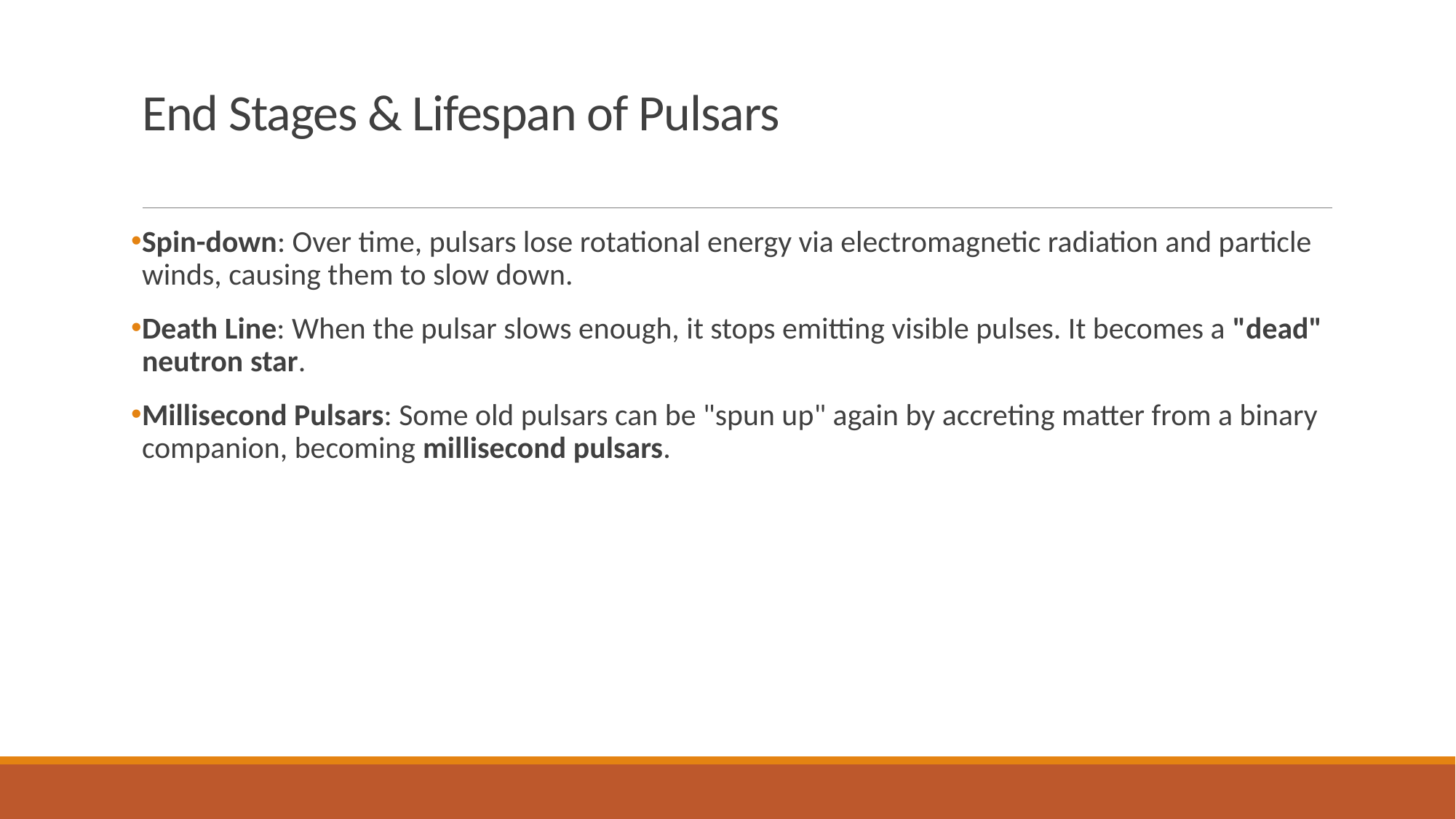

# End Stages & Lifespan of Pulsars
Spin-down: Over time, pulsars lose rotational energy via electromagnetic radiation and particle winds, causing them to slow down.
Death Line: When the pulsar slows enough, it stops emitting visible pulses. It becomes a "dead" neutron star.
Millisecond Pulsars: Some old pulsars can be "spun up" again by accreting matter from a binary companion, becoming millisecond pulsars.